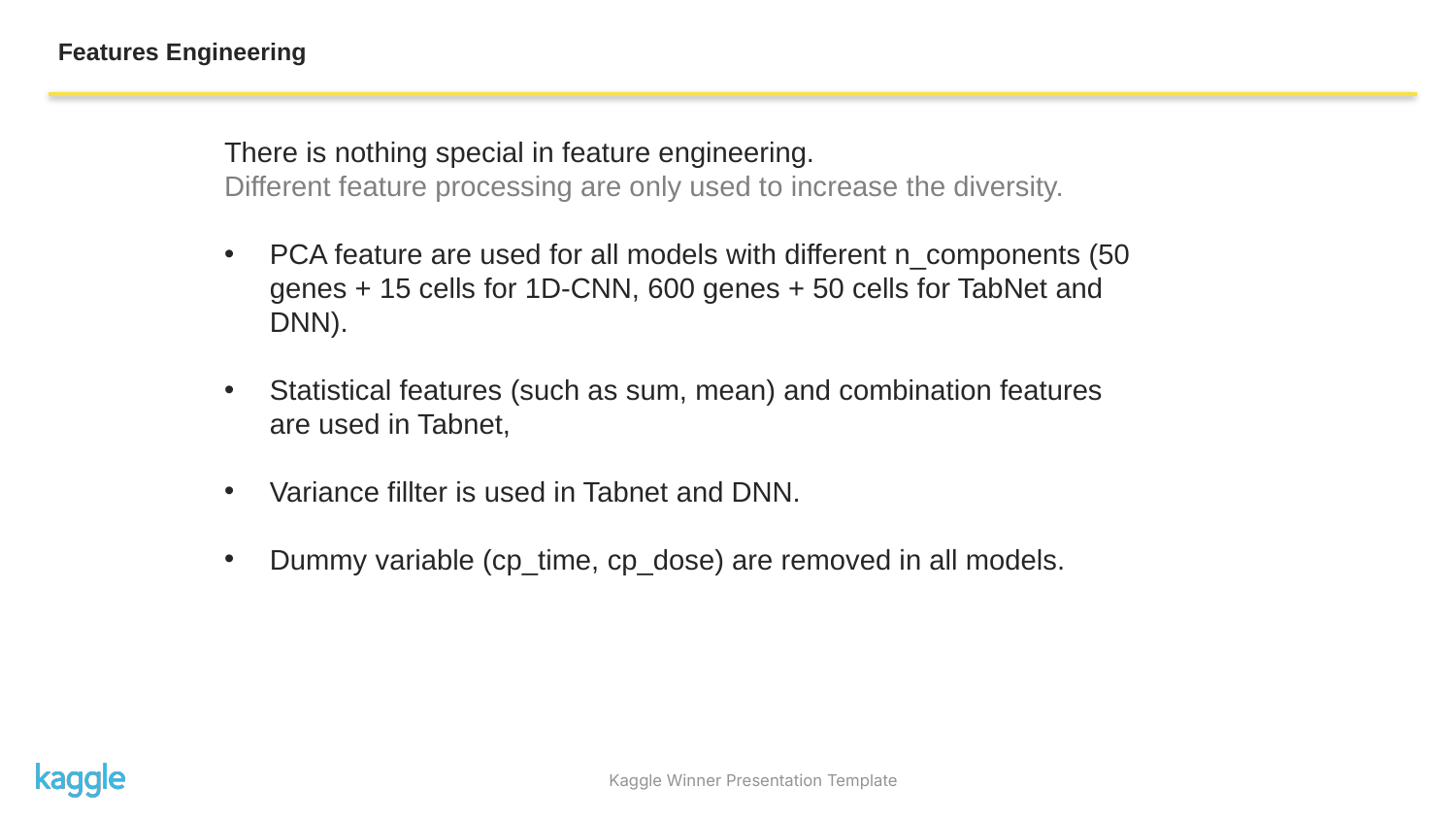

Features Engineering

There is nothing special in feature engineering.
Different feature processing are only used to increase the diversity.

PCA feature are used for all models with different n_components (50 genes + 15 cells for 1D-CNN, 600 genes + 50 cells for TabNet and DNN).

Statistical features (such as sum, mean) and combination features are used in Tabnet,

Variance fillter is used in Tabnet and DNN.

Dummy variable (cp_time, cp_dose) are removed in all models.
13